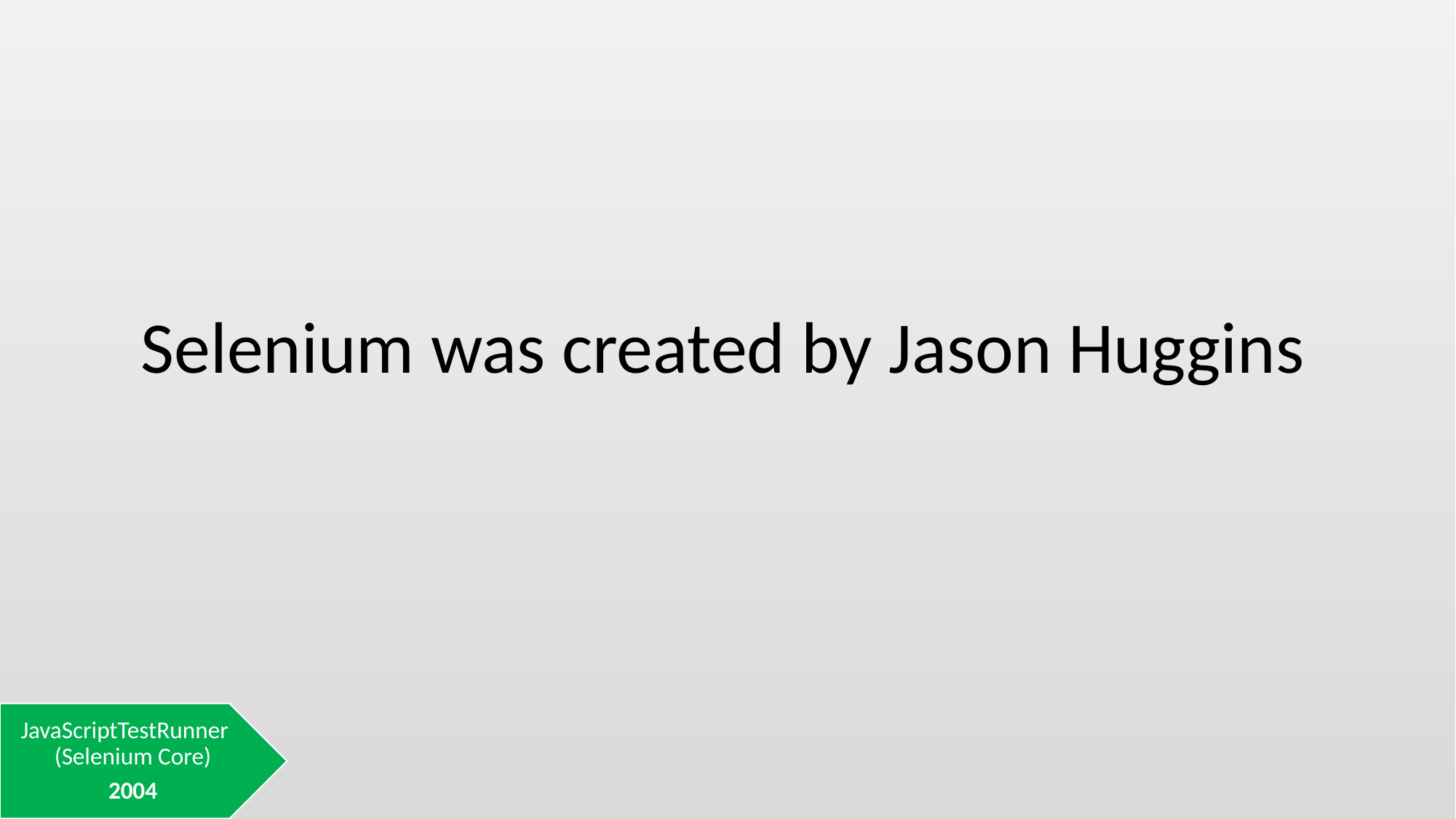

Selenium was created by Jason Huggins
JavaScriptTestRunner    (Selenium Core)
2004